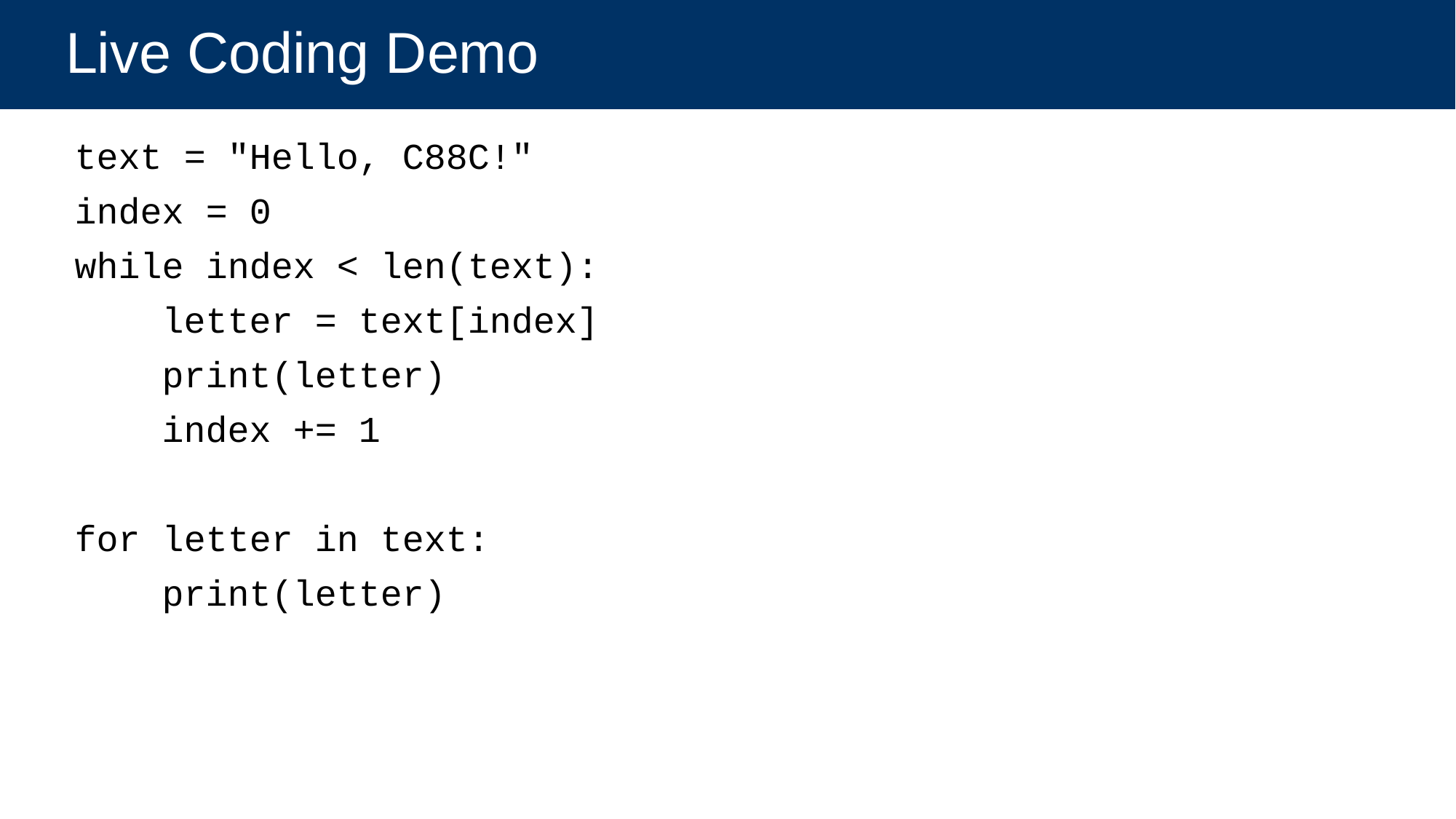

# Live Coding Demo
text = "Hello, C88C!"
index = 0
while index < len(text):
    letter = text[index]
    print(letter)
    index += 1

for letter in text:
    print(letter)